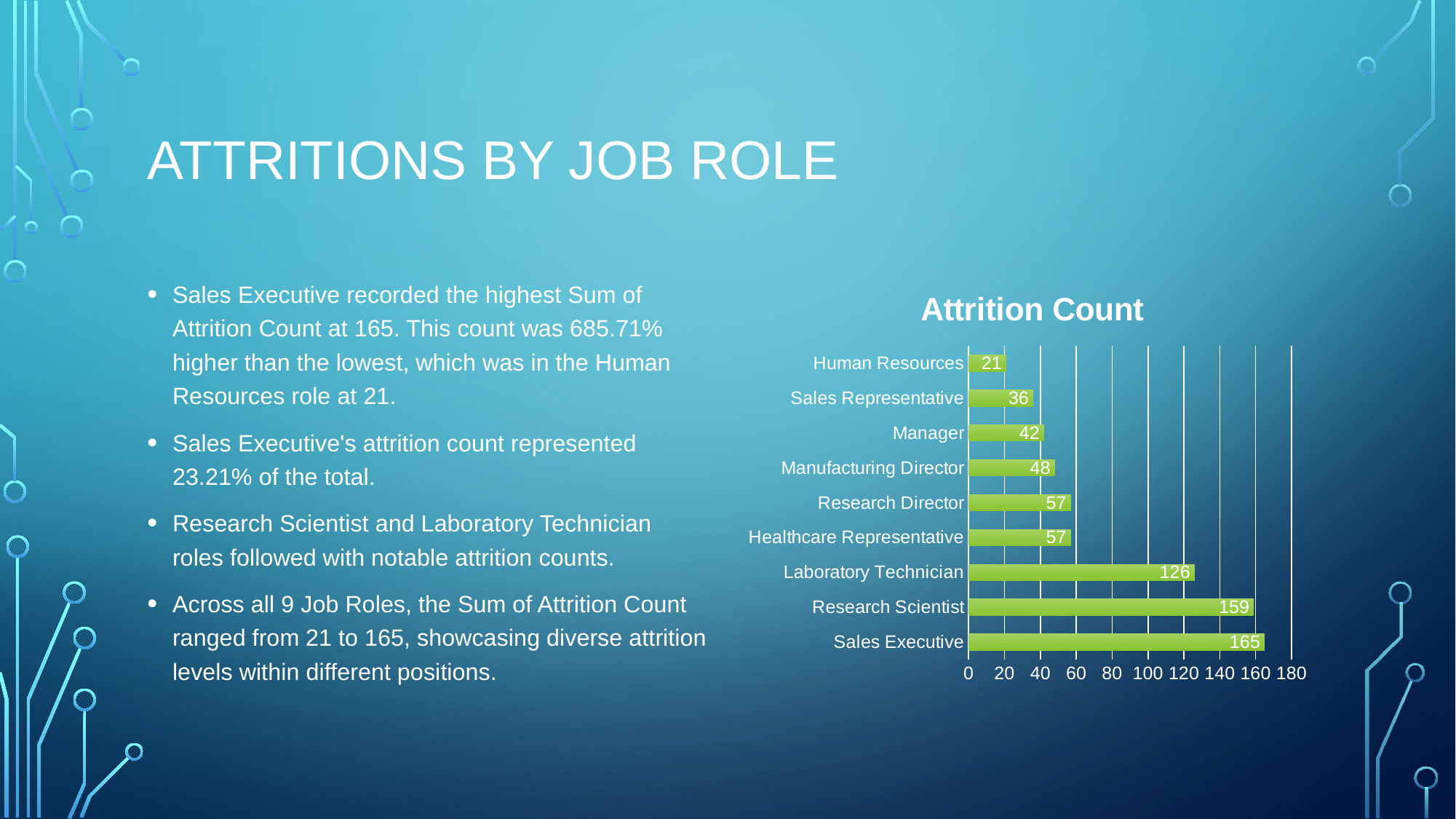

# Attritions by Job role
Sales Executive recorded the highest Sum of Attrition Count at 165. This count was 685.71% higher than the lowest, which was in the Human Resources role at 21.
Sales Executive's attrition count represented 23.21% of the total.
Research Scientist and Laboratory Technician roles followed with notable attrition counts.
Across all 9 Job Roles, the Sum of Attrition Count ranged from 21 to 165, showcasing diverse attrition levels within different positions.

### Chart:  Attrition Count

| Category | Sum of Attrition Count |
|---|---|
| Sales Executive | 165.0 |
| Research Scientist | 159.0 |
| Laboratory Technician | 126.0 |
| Healthcare Representative | 57.0 |
| Research Director | 57.0 |
| Manufacturing Director | 48.0 |
| Manager | 42.0 |
| Sales Representative | 36.0 |
| Human Resources | 21.0 |